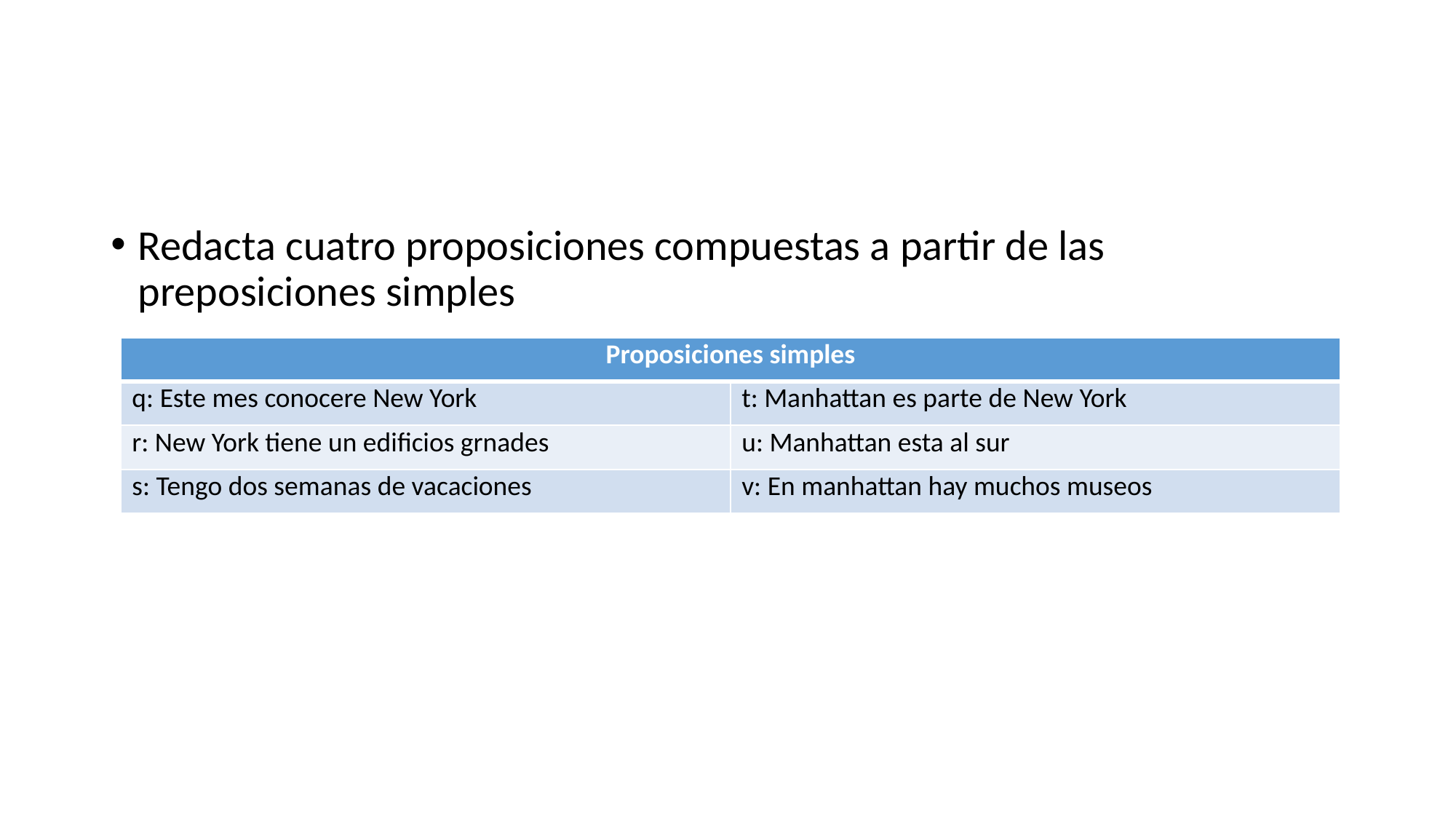

#
Redacta cuatro proposiciones compuestas a partir de las preposiciones simples
| Proposiciones simples |  |
| --- | --- |
| q: Este mes conocere New York | t: Manhattan es parte de New York |
| r: New York tiene un edificios grnades | u: Manhattan esta al sur |
| s: Tengo dos semanas de vacaciones | v: En manhattan hay muchos museos |